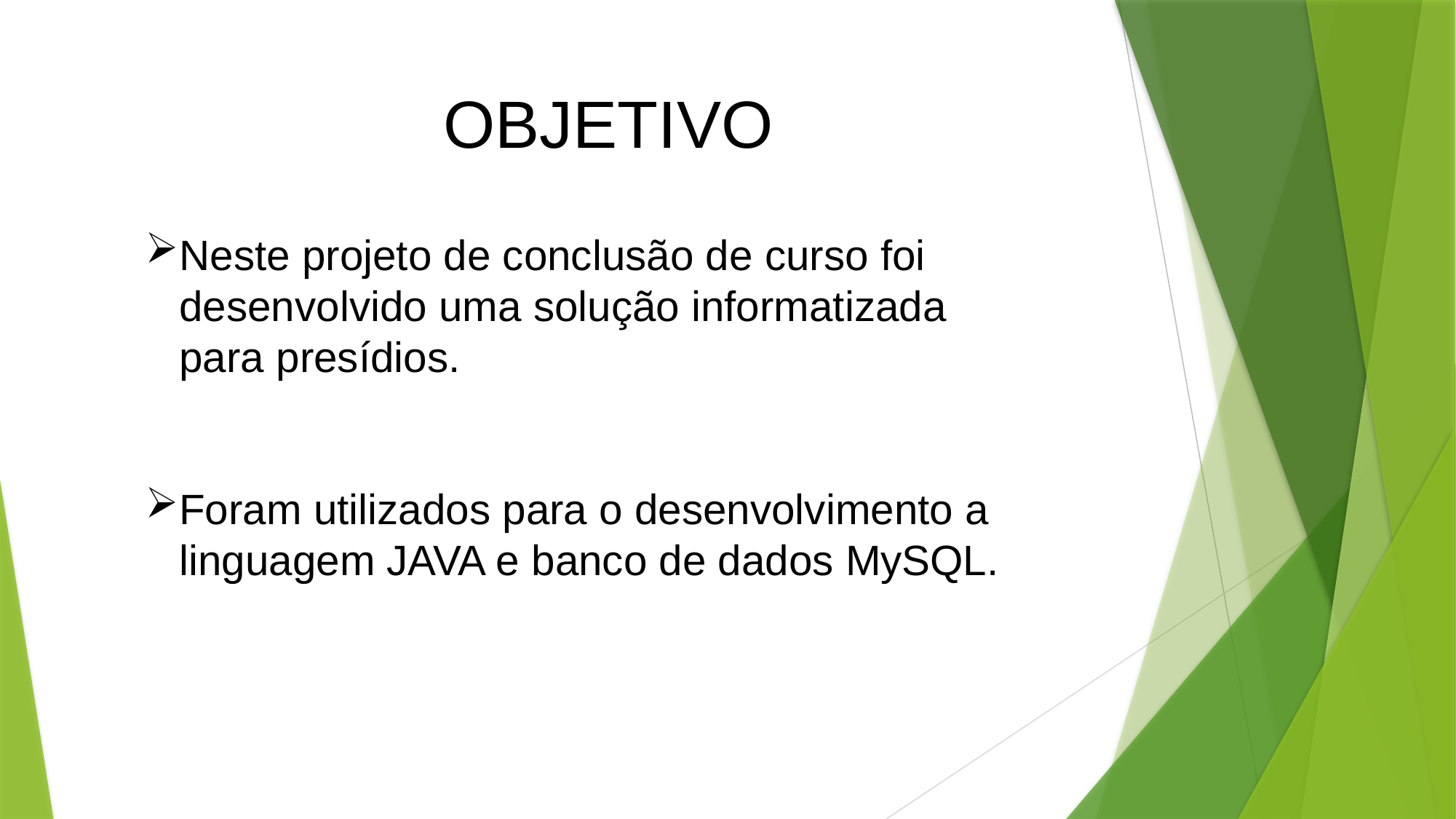

OBJETIVO
Neste projeto de conclusão de curso foi desenvolvido uma solução informatizada para presídios.

Foram utilizados para o desenvolvimento a linguagem JAVA e banco de dados MySQL.